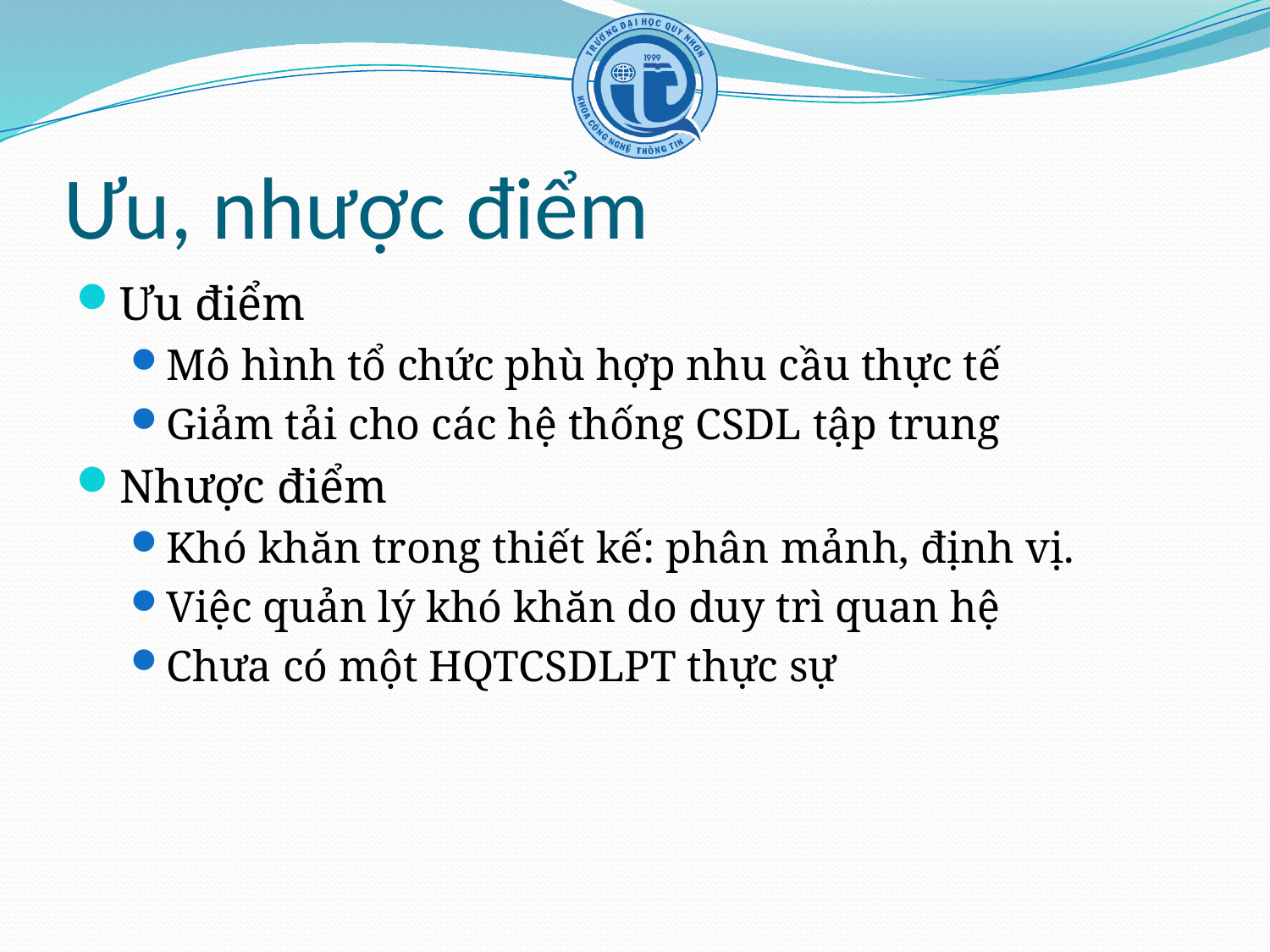

# Ưu, nhược điểm
Ưu điểm
Mô hình tổ chức phù hợp nhu cầu thực tế
Giảm tải cho các hệ thống CSDL tập trung
Nhược điểm
Khó khăn trong thiết kế: phân mảnh, định vị.
Việc quản lý khó khăn do duy trì quan hệ
Chưa có một HQTCSDLPT thực sự